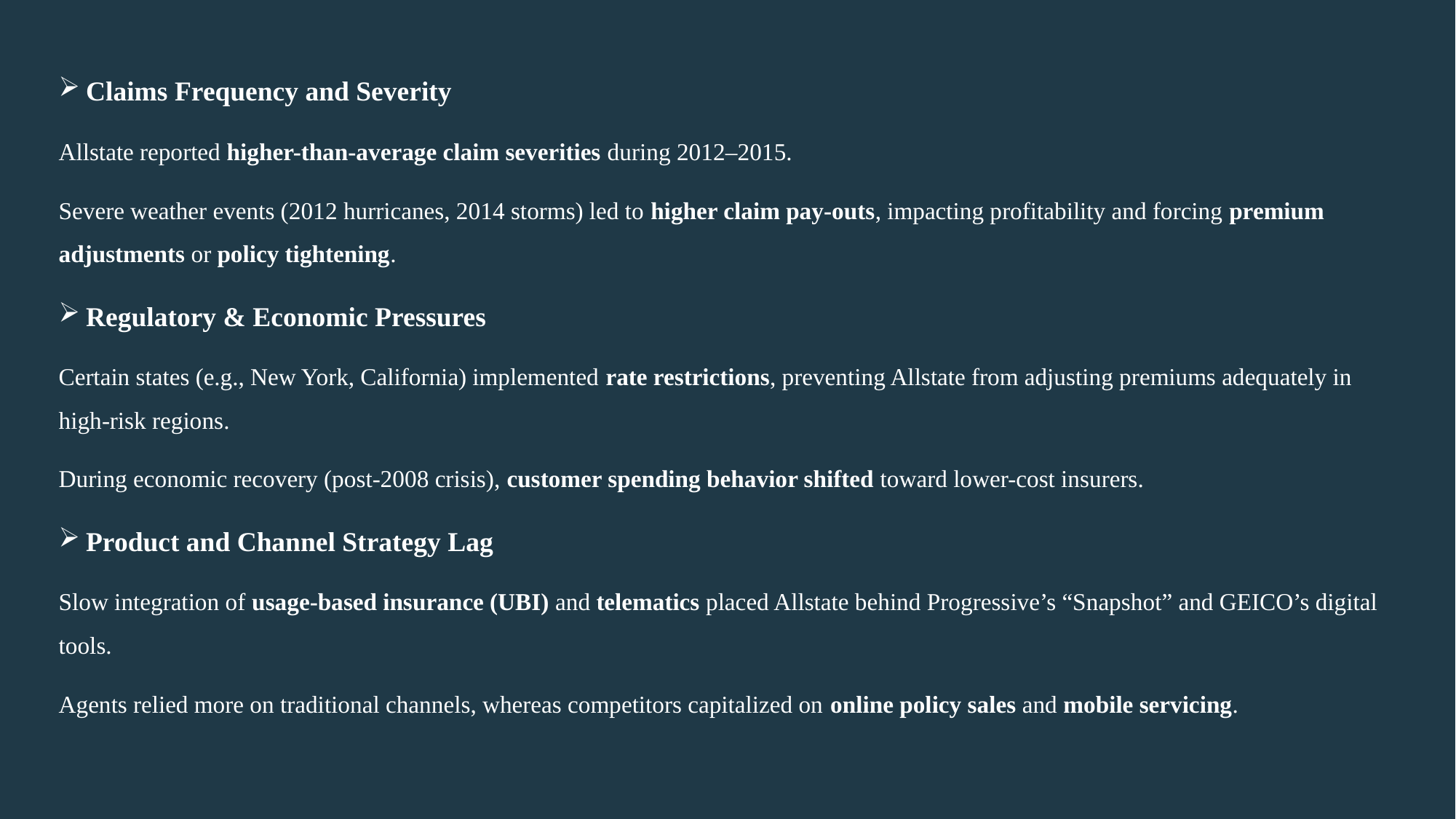

Claims Frequency and Severity
Allstate reported higher-than-average claim severities during 2012–2015.
Severe weather events (2012 hurricanes, 2014 storms) led to higher claim pay-outs, impacting profitability and forcing premium adjustments or policy tightening.
Regulatory & Economic Pressures
Certain states (e.g., New York, California) implemented rate restrictions, preventing Allstate from adjusting premiums adequately in high-risk regions.
During economic recovery (post-2008 crisis), customer spending behavior shifted toward lower-cost insurers.
Product and Channel Strategy Lag
Slow integration of usage-based insurance (UBI) and telematics placed Allstate behind Progressive’s “Snapshot” and GEICO’s digital tools.
Agents relied more on traditional channels, whereas competitors capitalized on online policy sales and mobile servicing.